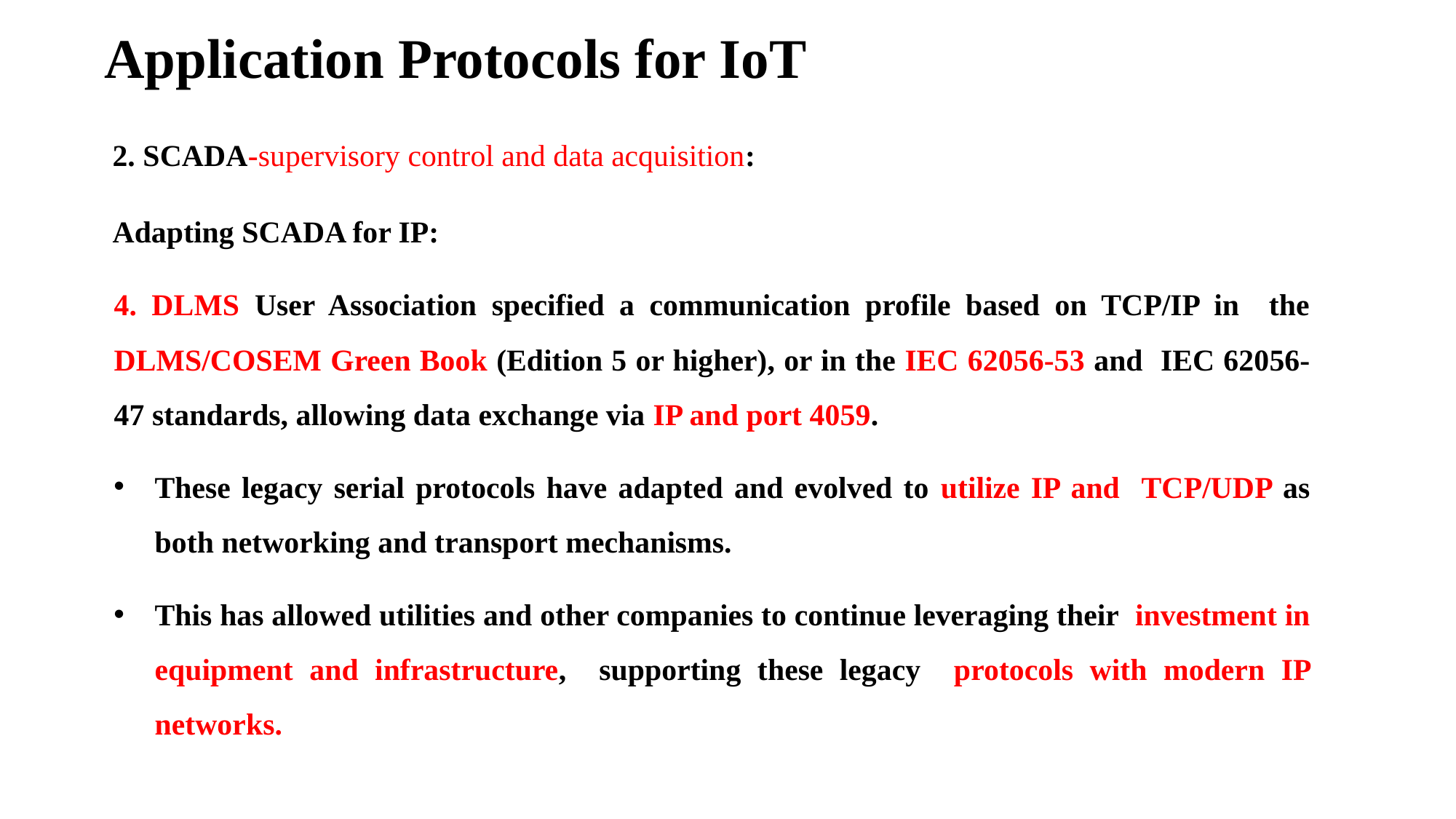

# Application Protocols for IoT
2. SCADA-supervisory control and data acquisition:
Adapting SCADA for IP:
4. DLMS User Association specified a communication profile based on TCP/IP in  the DLMS/COSEM Green Book (Edition 5 or higher), or in the IEC 62056-53 and  IEC 62056-47 standards, allowing data exchange via IP and port 4059.
These legacy serial protocols have adapted and evolved to utilize IP and  TCP/UDP as both networking and transport mechanisms.
This has allowed utilities and other companies to continue leveraging their  investment in equipment and infrastructure,  supporting these legacy  protocols with modern IP networks.